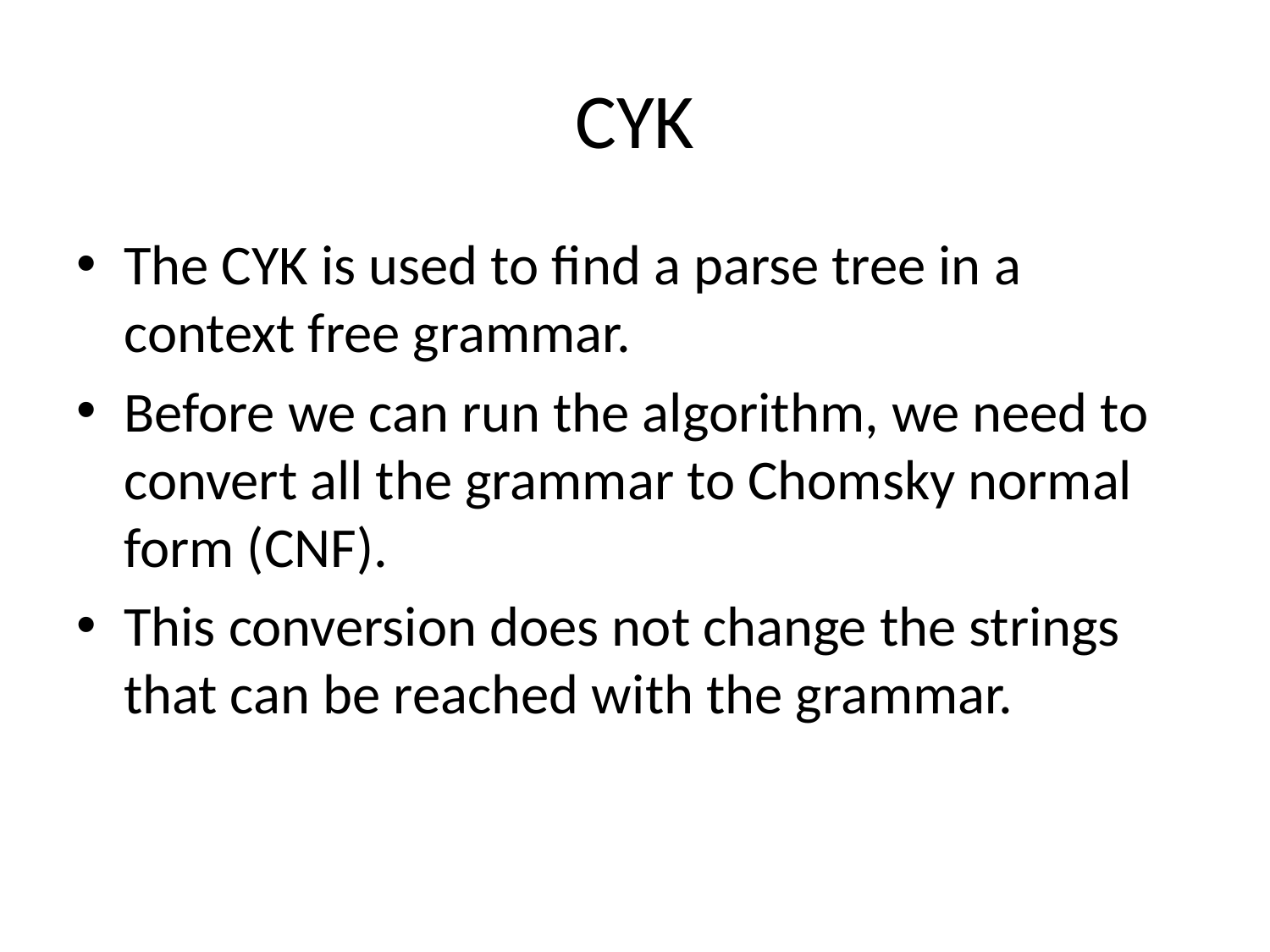

# CYK
The CYK is used to find a parse tree in a context free grammar.
Before we can run the algorithm, we need to convert all the grammar to Chomsky normal form (CNF).
This conversion does not change the strings that can be reached with the grammar.